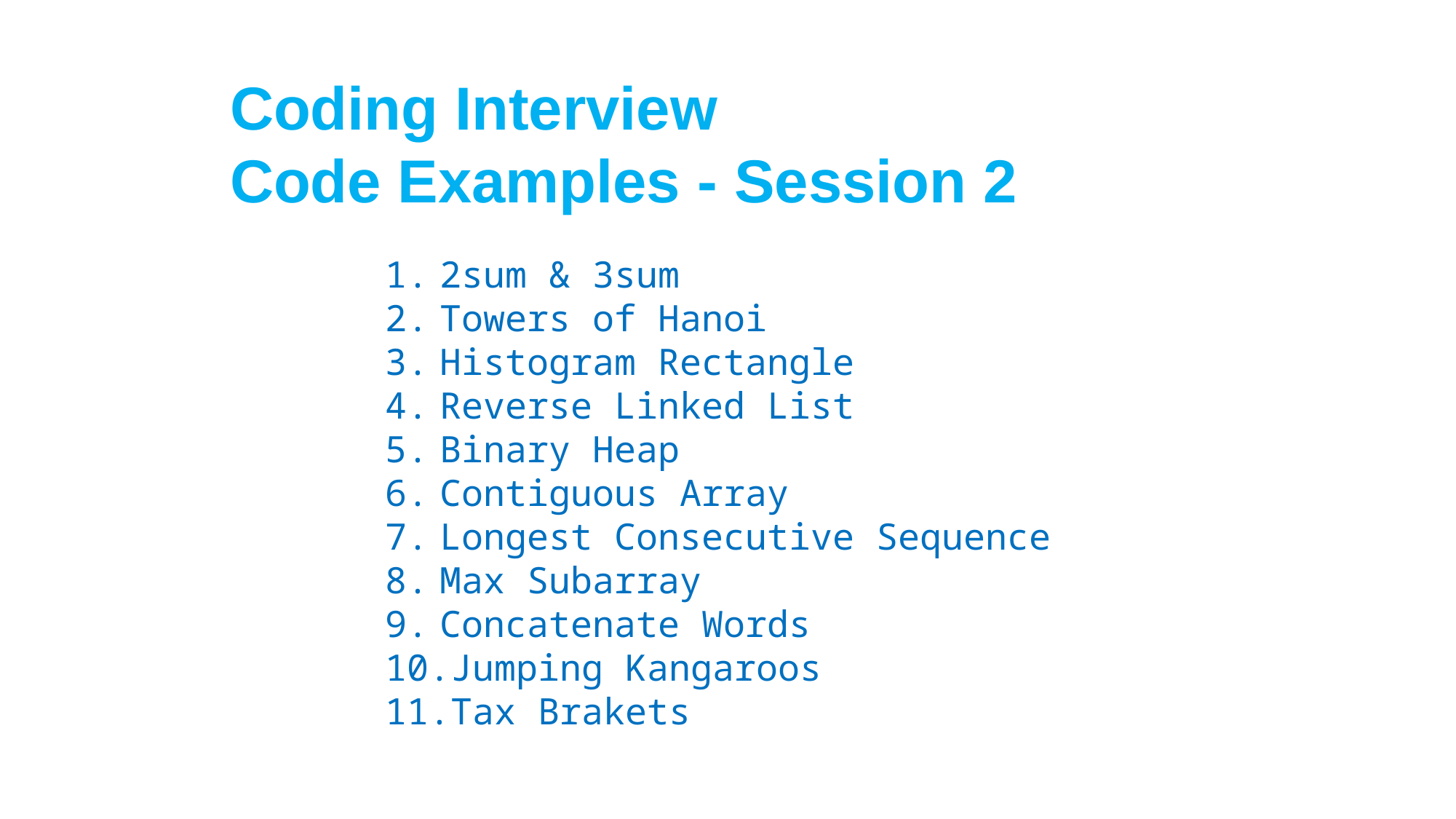

Coding Interview
Code Examples - Session 2
2sum & 3sum
Towers of Hanoi
Histogram Rectangle
Reverse Linked List
Binary Heap
Contiguous Array
Longest Consecutive Sequence
Max Subarray
Concatenate Words
Jumping Kangaroos
Tax Brakets